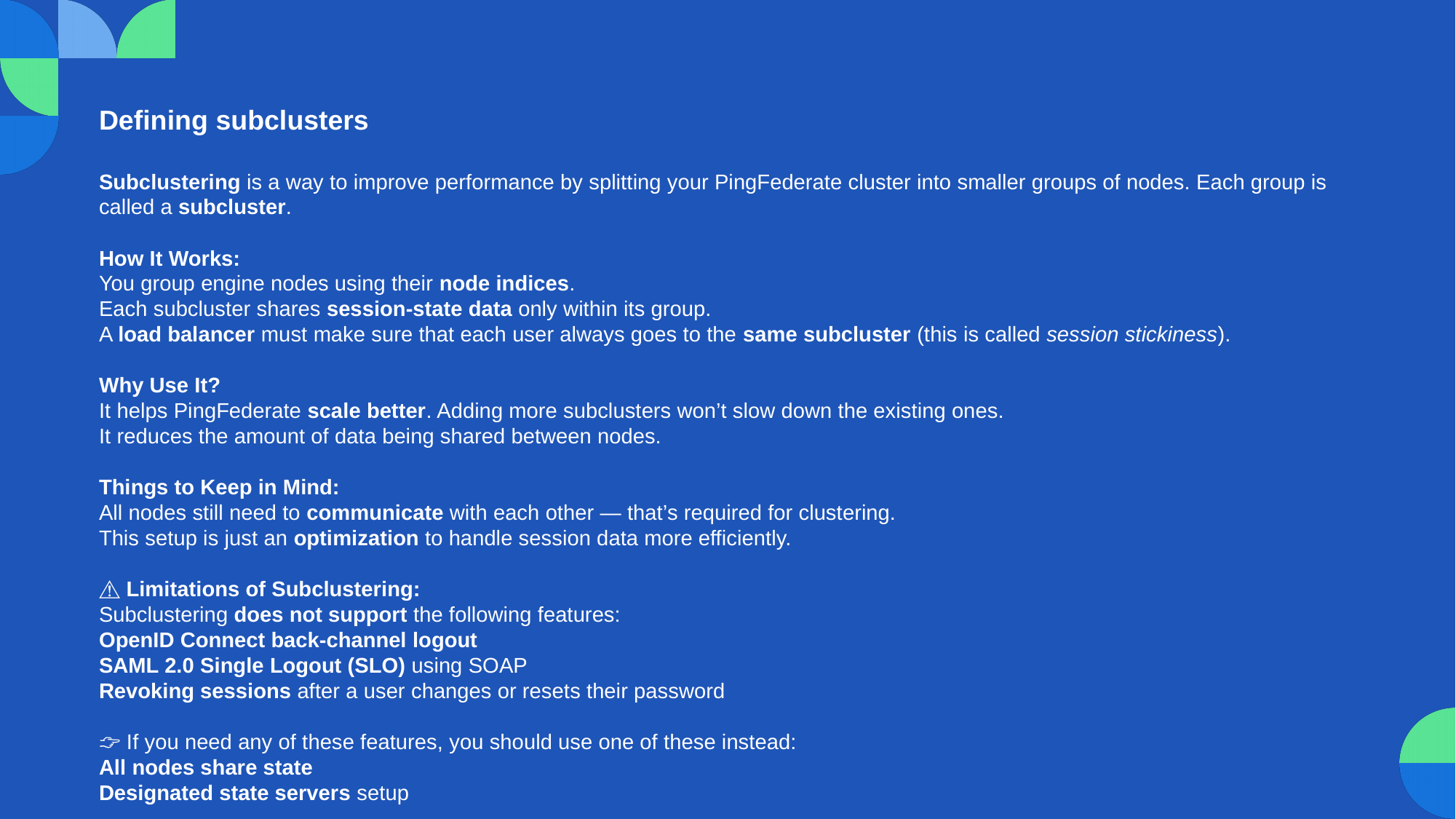

Defining subclusters

Subclustering is a way to improve performance by splitting your PingFederate cluster into smaller groups of nodes. Each group is called a subcluster.

How It Works:
You group engine nodes using their node indices.
Each subcluster shares session-state data only within its group.
A load balancer must make sure that each user always goes to the same subcluster (this is called session stickiness).

Why Use It?
It helps PingFederate scale better. Adding more subclusters won’t slow down the existing ones.
It reduces the amount of data being shared between nodes.

Things to Keep in Mind:
All nodes still need to communicate with each other — that’s required for clustering.
This setup is just an optimization to handle session data more efficiently.

⚠️ Limitations of Subclustering:
Subclustering does not support the following features:
OpenID Connect back-channel logout
SAML 2.0 Single Logout (SLO) using SOAP
Revoking sessions after a user changes or resets their password

👉 If you need any of these features, you should use one of these instead:
All nodes share state
Designated state servers setup